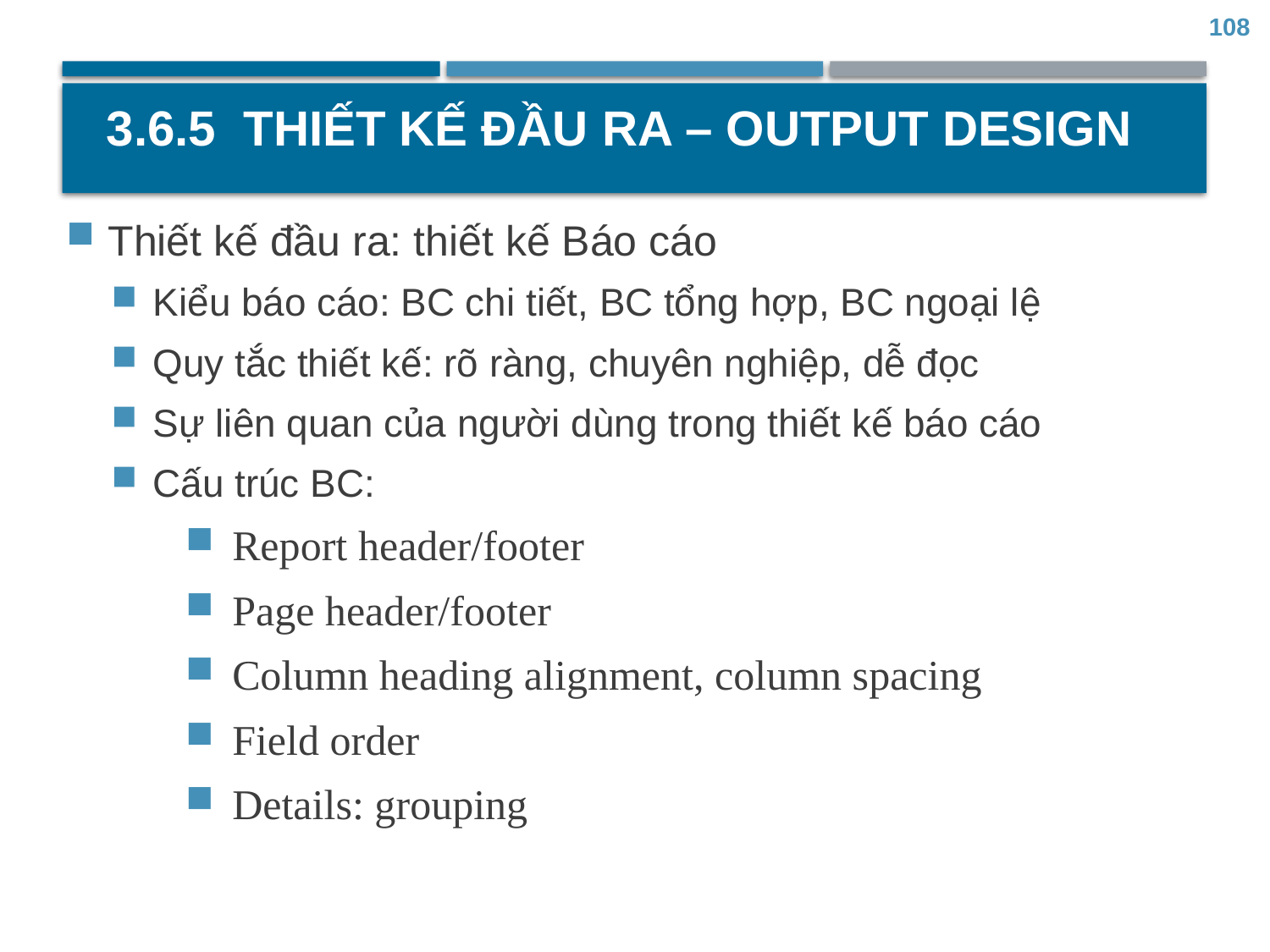

108
# 3.6.5  Thiết kế đầu ra – Output Design
Thiết kế đầu ra: thiết kế Báo cáo
Kiểu báo cáo: BC chi tiết, BC tổng hợp, BC ngoại lệ
Quy tắc thiết kế: rõ ràng, chuyên nghiệp, dễ đọc
Sự liên quan của người dùng trong thiết kế báo cáo
Cấu trúc BC:
Report header/footer
Page header/footer
Column heading alignment, column spacing
Field order
Details: grouping